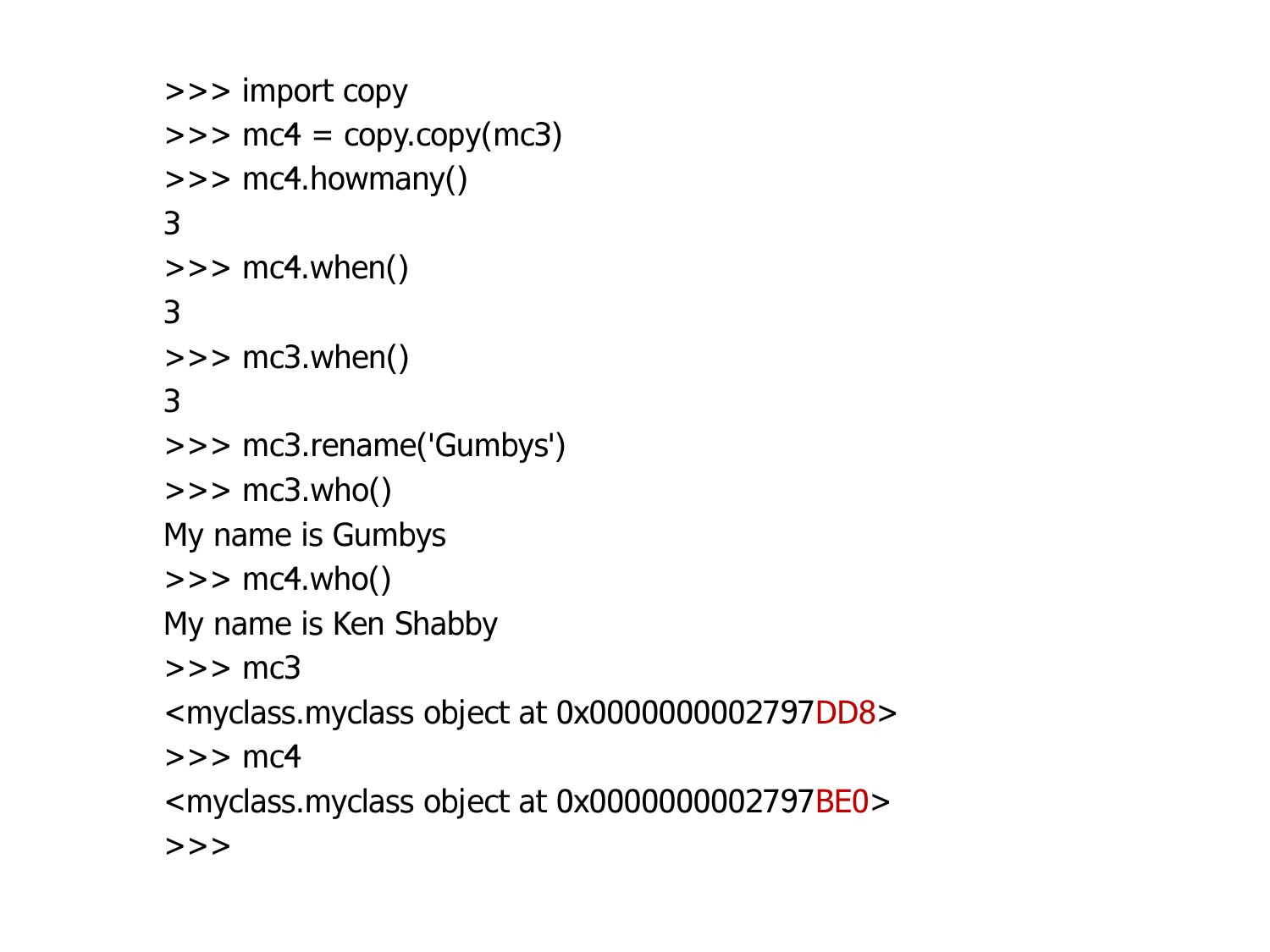

>>> import copy
>>> mc4 = copy.copy(mc3)
>>> mc4.howmany()
3
>>> mc4.when()
3
>>> mc3.when()
3
>>> mc3.rename('Gumbys')
>>> mc3.who()
My name is Gumbys
>>> mc4.who()
My name is Ken Shabby
>>> mc3
<myclass.myclass object at 0x0000000002797DD8>
>>> mc4
<myclass.myclass object at 0x0000000002797BE0>
>>>